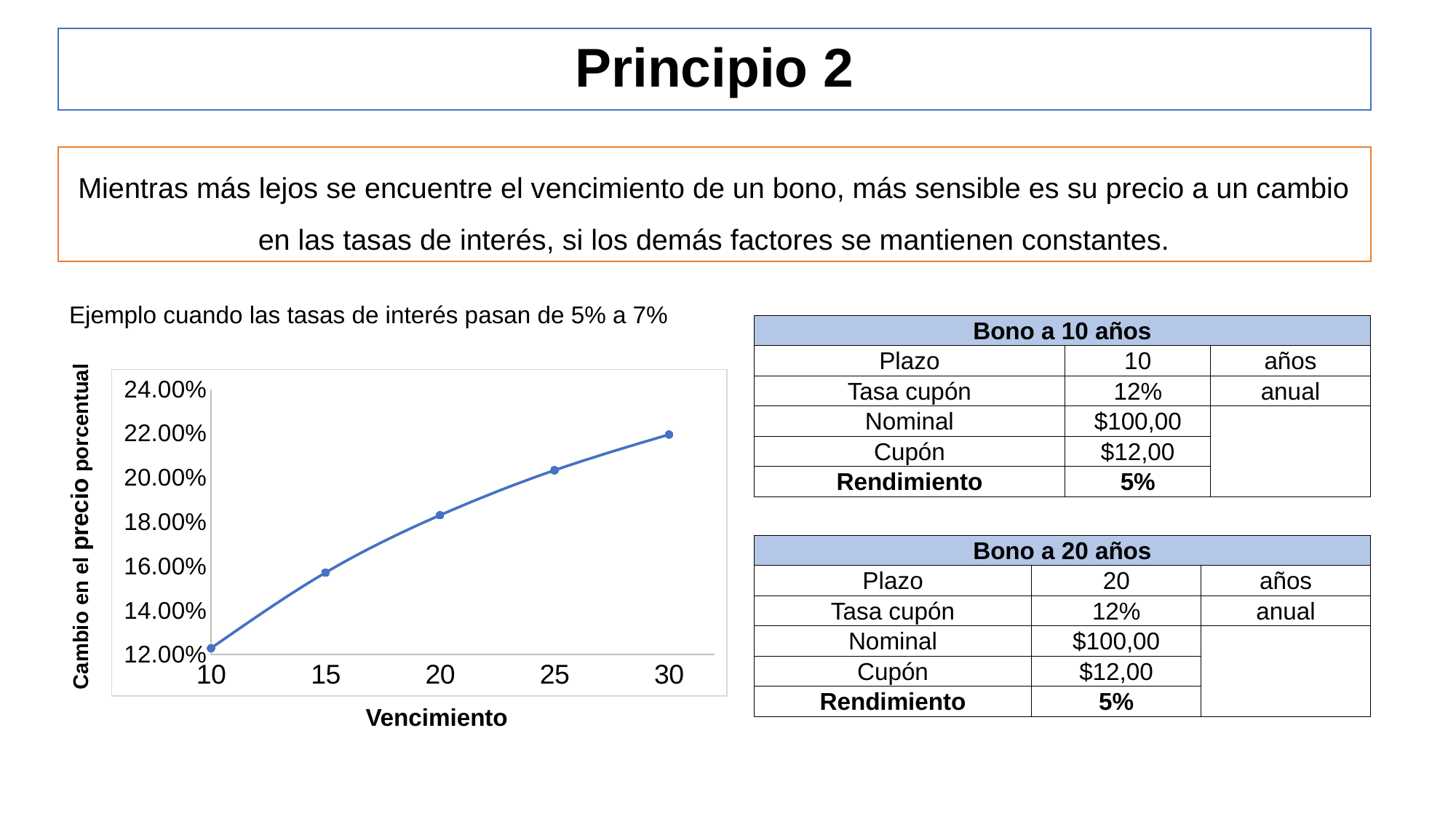

Principio 2
Mientras más lejos se encuentre el vencimiento de un bono, más sensible es su precio a un cambio en las tasas de interés, si los demás factores se mantienen constantes.
Ejemplo cuando las tasas de interés pasan de 5% a 7%
| Bono a 10 años |  |  |
| --- | --- | --- |
| Plazo | 10 | años |
| Tasa cupón | 12% | anual |
| Nominal | $100,00 |  |
| Cupón | $12,00 |  |
| Rendimiento | 5% |  |

### Chart

| Category | % de cambio en precio |
|---|---|
Cambio en el precio porcentual
| Bono a 20 años |  |  |
| --- | --- | --- |
| Plazo | 20 | años |
| Tasa cupón | 12% | anual |
| Nominal | $100,00 |  |
| Cupón | $12,00 |  |
| Rendimiento | 5% |  |
Vencimiento